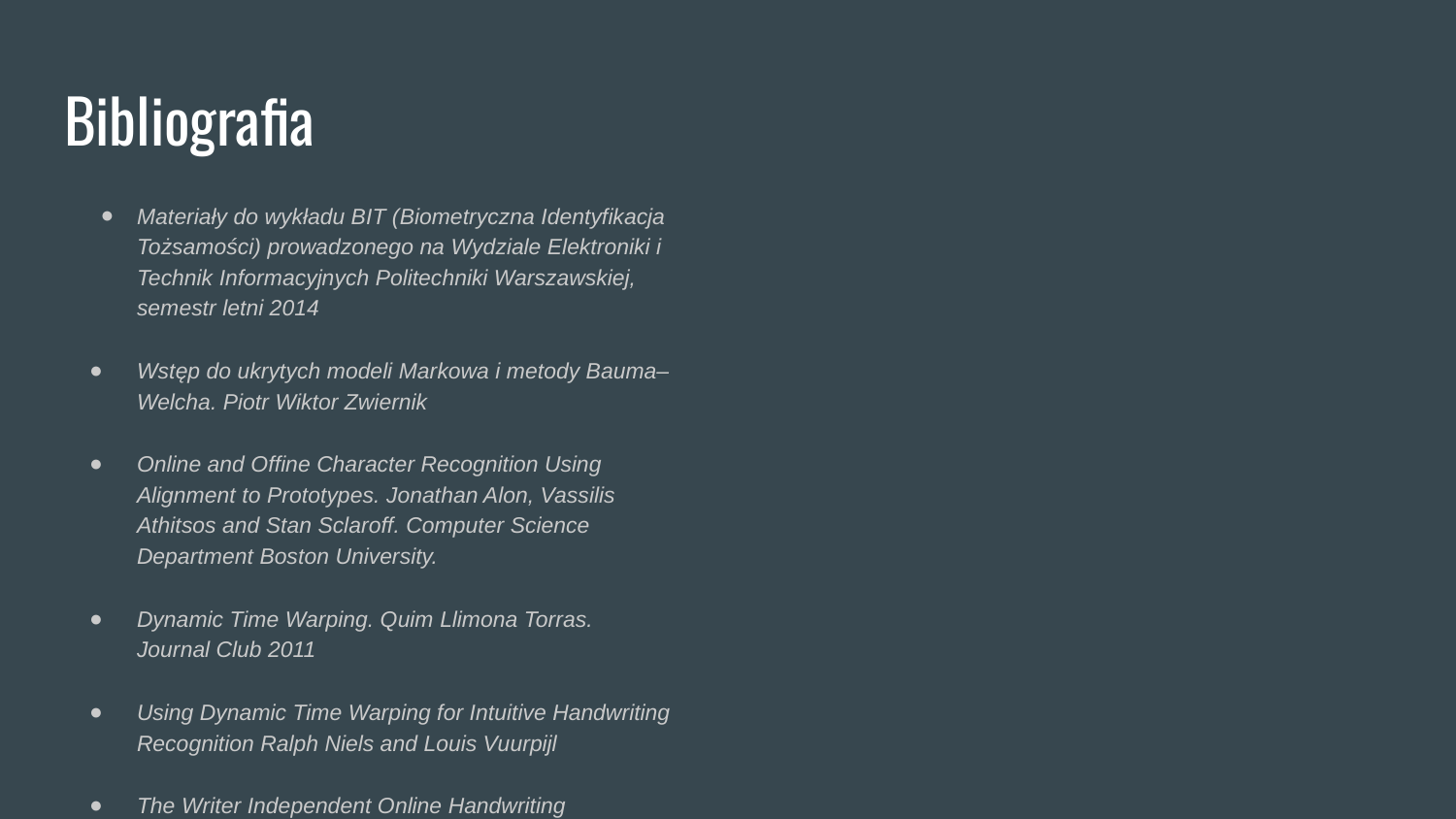

# Bibliografia
Materiały do wykładu BIT (Biometryczna Identyfikacja Tożsamości) prowadzonego na Wydziale Elektroniki i Technik Informacyjnych Politechniki Warszawskiej, semestr letni 2014
Wstęp do ukrytych modeli Markowa i metody Bauma–Welcha. Piotr Wiktor Zwiernik
Online and Offine Character Recognition Using Alignment to Prototypes. Jonathan Alon, Vassilis Athitsos and Stan Sclaroff. Computer Science Department Boston University.
Dynamic Time Warping. Quim Llimona Torras. Journal Club 2011
Using Dynamic Time Warping for Intuitive Handwriting Recognition Ralph Niels and Louis Vuurpijl
The Writer Independent Online Handwriting Recognition System frog on hand and  Cluster Generative Statistical Dynamic  Time Warping. Claus Bahlmann and Hans Burkhardt